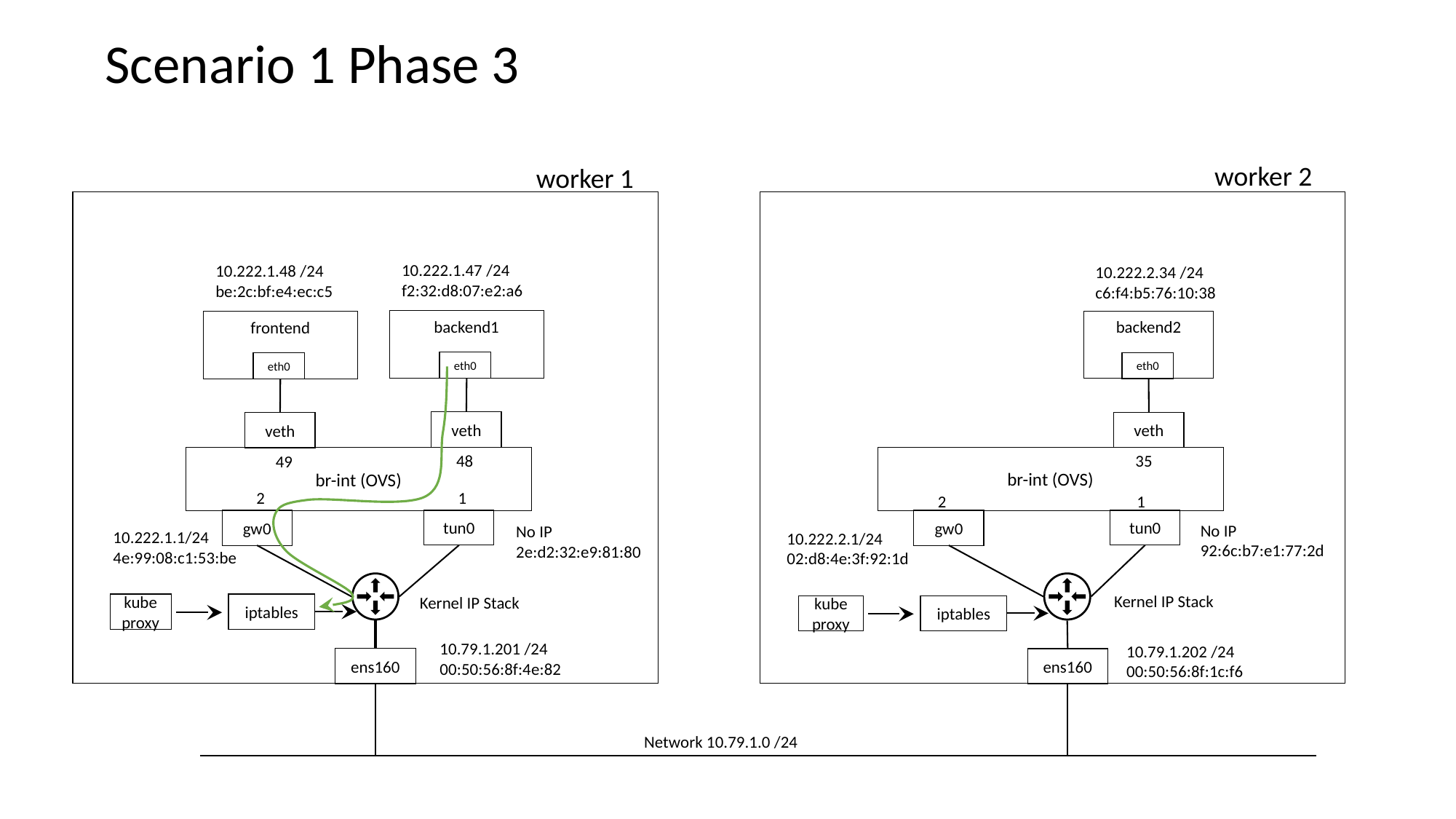

# Scenario 1 Phase 3
worker 2
worker 1

10.222.1.47 /24
f2:32:d8:07:e2:a6
10.222.1.48 /24
be:2c:bf:e4:ec:c5
10.222.2.34 /24
c6:f4:b5:76:10:38
backend1
backend2
frontend
eth0
eth0
eth0

veth
veth
veth
48
35
49
br-int (OVS)
br-int (OVS)
1
2
1
2
tun0
tun0
gw0
gw0
No IP
92:6c:b7:e1:77:2d
No IP
2e:d2:32:e9:81:80
10.222.1.1/24
4e:99:08:c1:53:be
10.222.2.1/24
02:d8:4e:3f:92:1d

Kernel IP Stack
Kernel IP Stack
kube proxy
iptables
kube proxy
iptables
10.79.1.201 /24
00:50:56:8f:4e:82
10.79.1.202 /24
00:50:56:8f:1c:f6
ens160
ens160
Network 10.79.1.0 /24